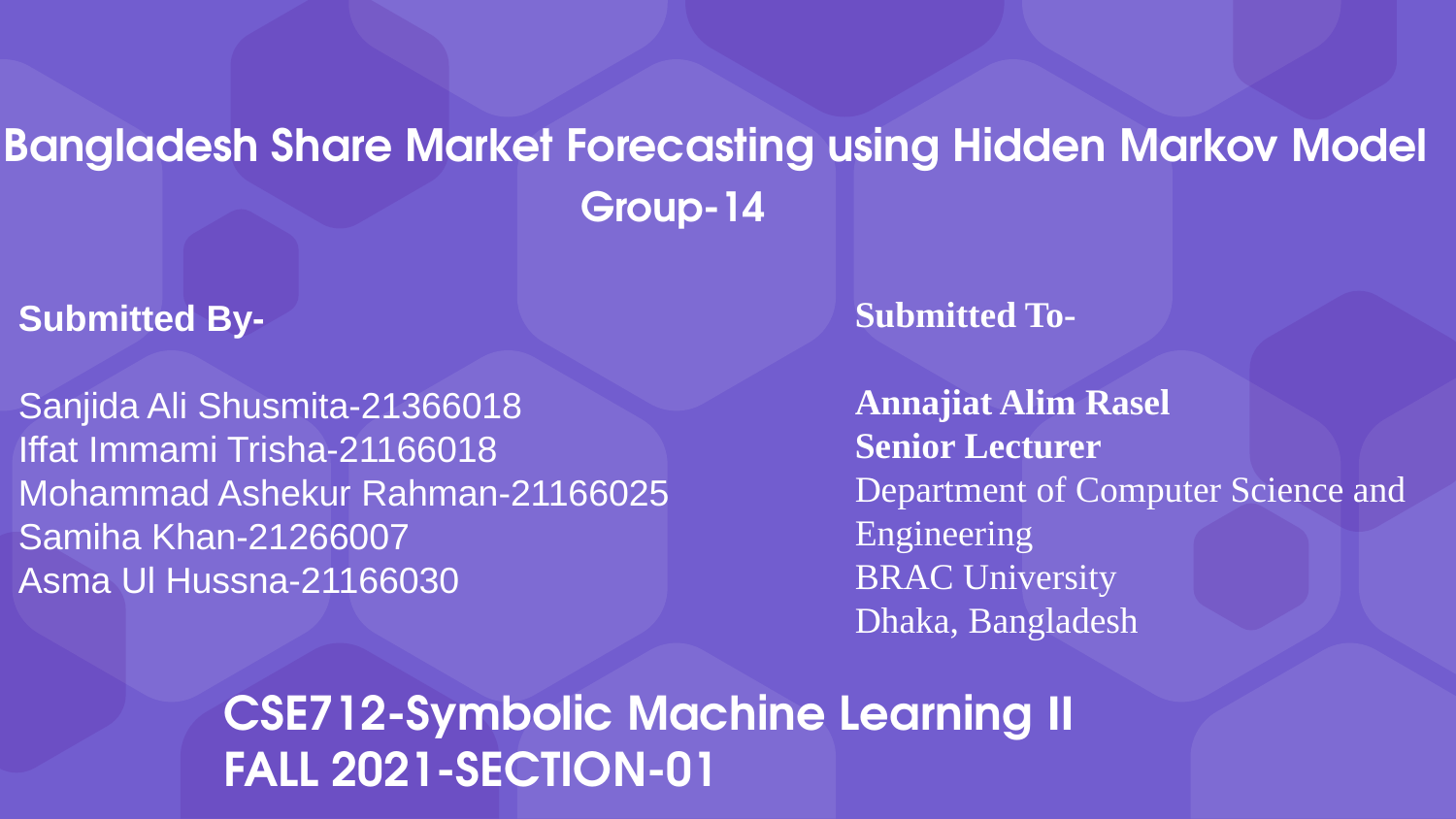

# Bangladesh Share Market Forecasting using Hidden Markov Model Group-14

Submitted To-

Annajiat Alim Rasel
Senior Lecturer
Department of Computer Science and Engineering
BRAC University
Dhaka, Bangladesh
Submitted By-

Sanjida Ali Shusmita-21366018
Iffat Immami Trisha-21166018
Mohammad Ashekur Rahman-21166025
Samiha Khan-21266007
Asma Ul Hussna-21166030
CSE712-Symbolic Machine Learning II
FALL 2021-SECTION-01